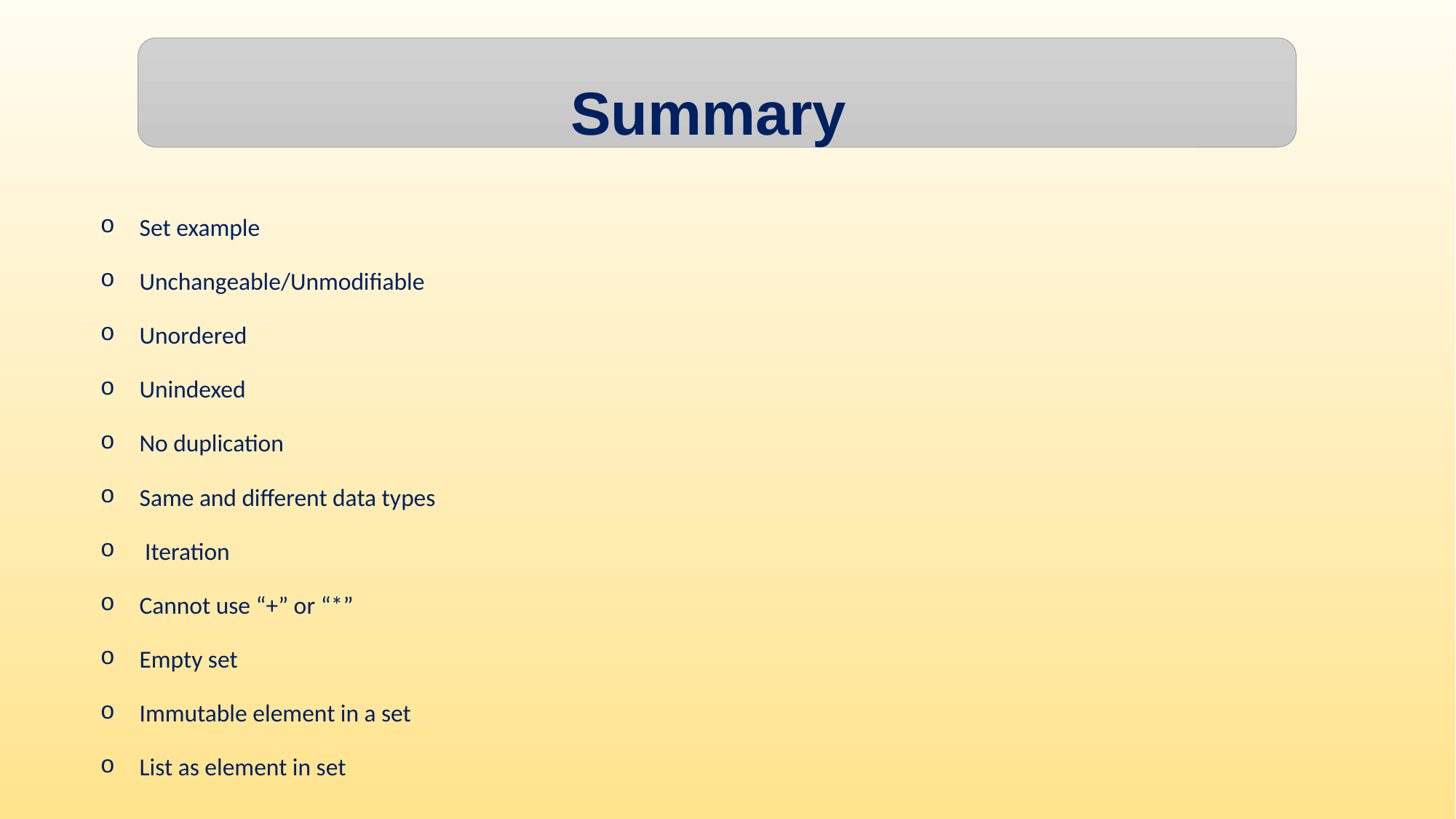

Summary
Set example
Unchangeable/Unmodifiable
Unordered
Unindexed
No duplication
Same and different data types
 Iteration
Cannot use “+” or “*”
Empty set
Immutable element in a set
List as element in set